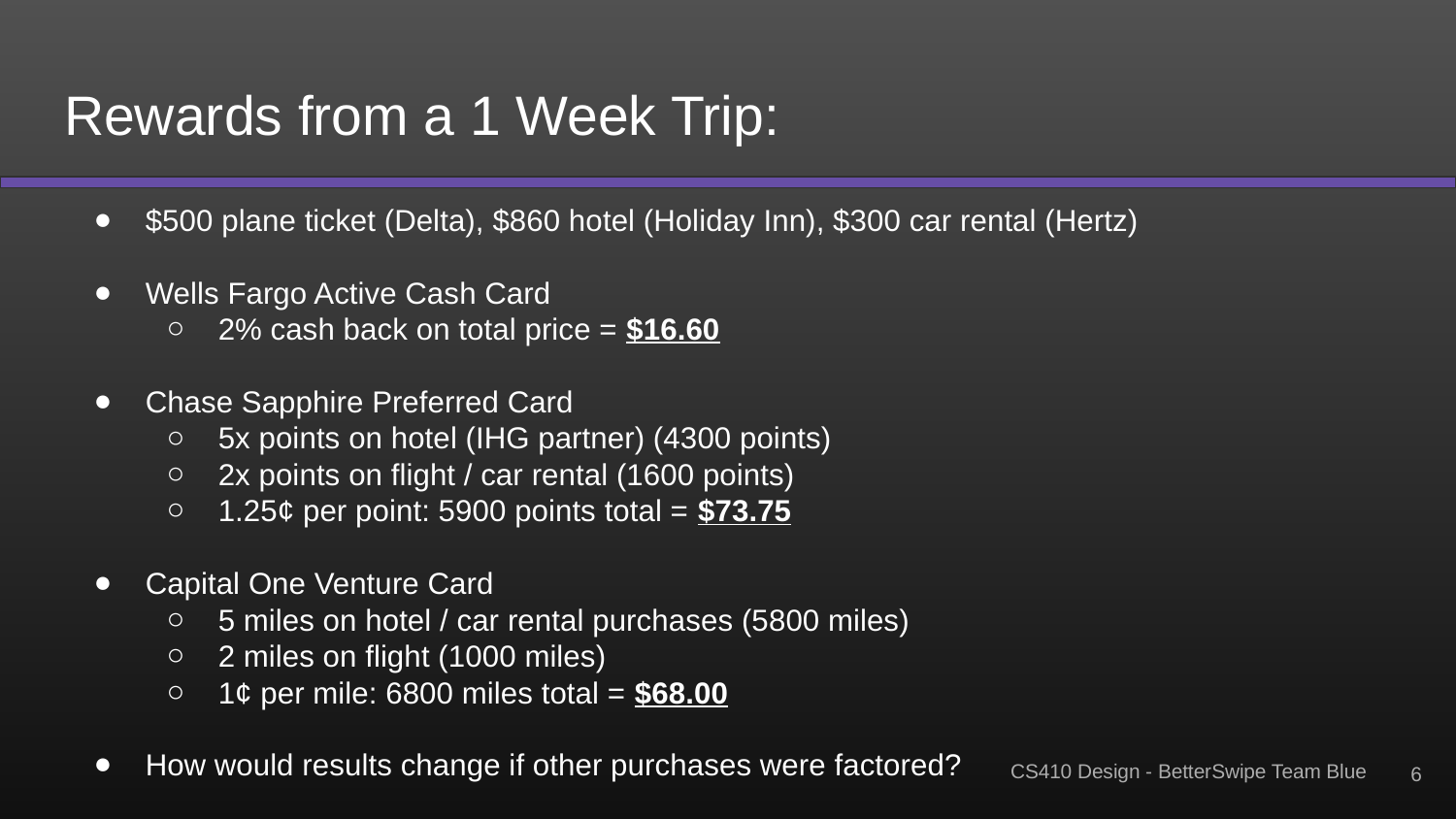

# Rewards from a 1 Week Trip:
$500 plane ticket (Delta), $860 hotel (Holiday Inn), $300 car rental (Hertz)

Wells Fargo Active Cash Card
2% cash back on total price = $16.60

Chase Sapphire Preferred Card
5x points on hotel (IHG partner) (4300 points)
2x points on flight / car rental (1600 points)
1.25¢ per point: 5900 points total = $73.75

Capital One Venture Card
5 miles on hotel / car rental purchases (5800 miles)
2 miles on flight (1000 miles)
1¢ per mile: 6800 miles total = $68.00

How would results change if other purchases were factored?

6